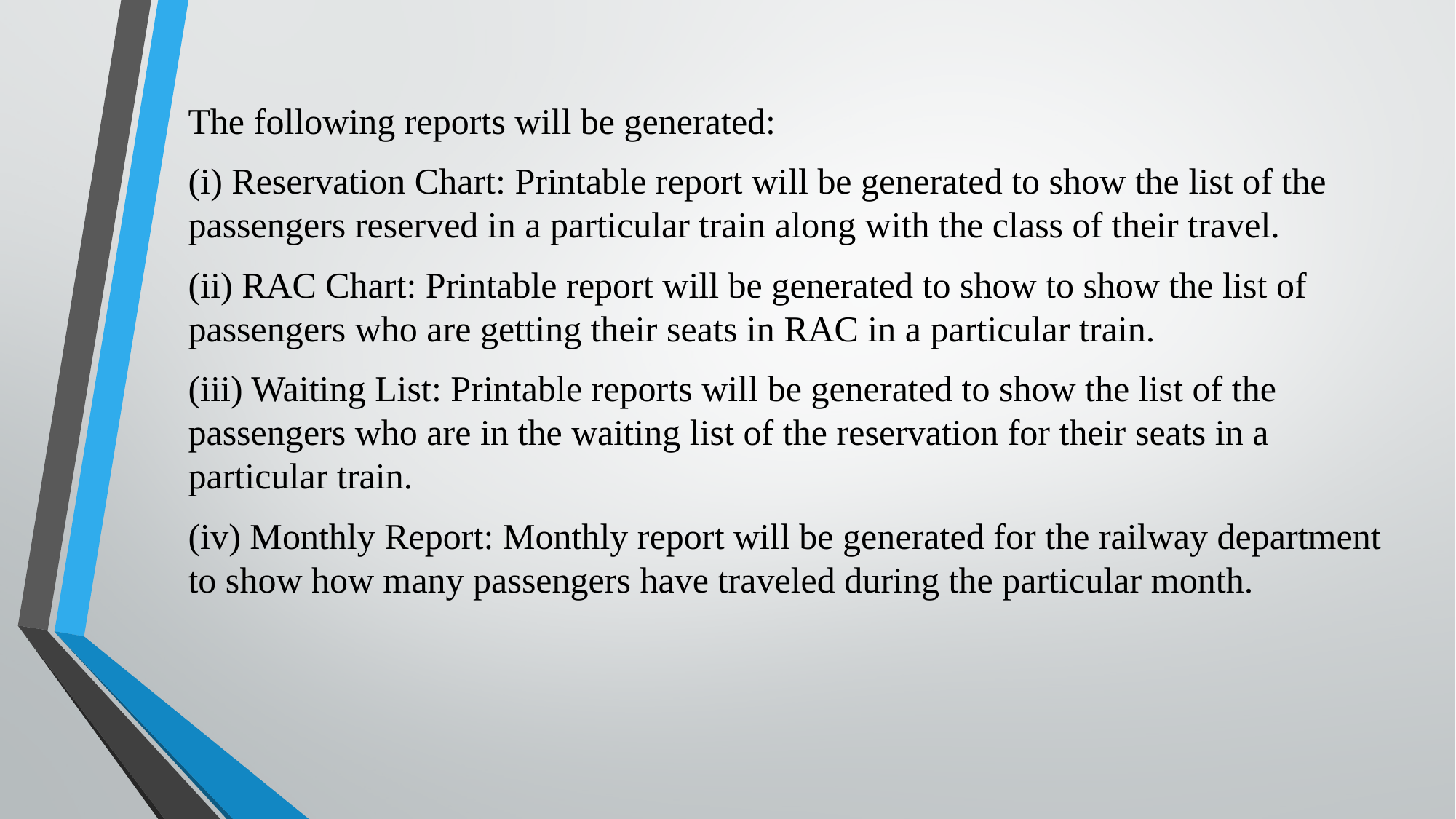

#
The following reports will be generated:
(i) Reservation Chart: Printable report will be generated to show the list of the passengers reserved in a particular train along with the class of their travel.
(ii) RAC Chart: Printable report will be generated to show to show the list of passengers who are getting their seats in RAC in a particular train.
(iii) Waiting List: Printable reports will be generated to show the list of the passengers who are in the waiting list of the reservation for their seats in a particular train.
(iv) Monthly Report: Monthly report will be generated for the railway department to show how many passengers have traveled during the particular month.